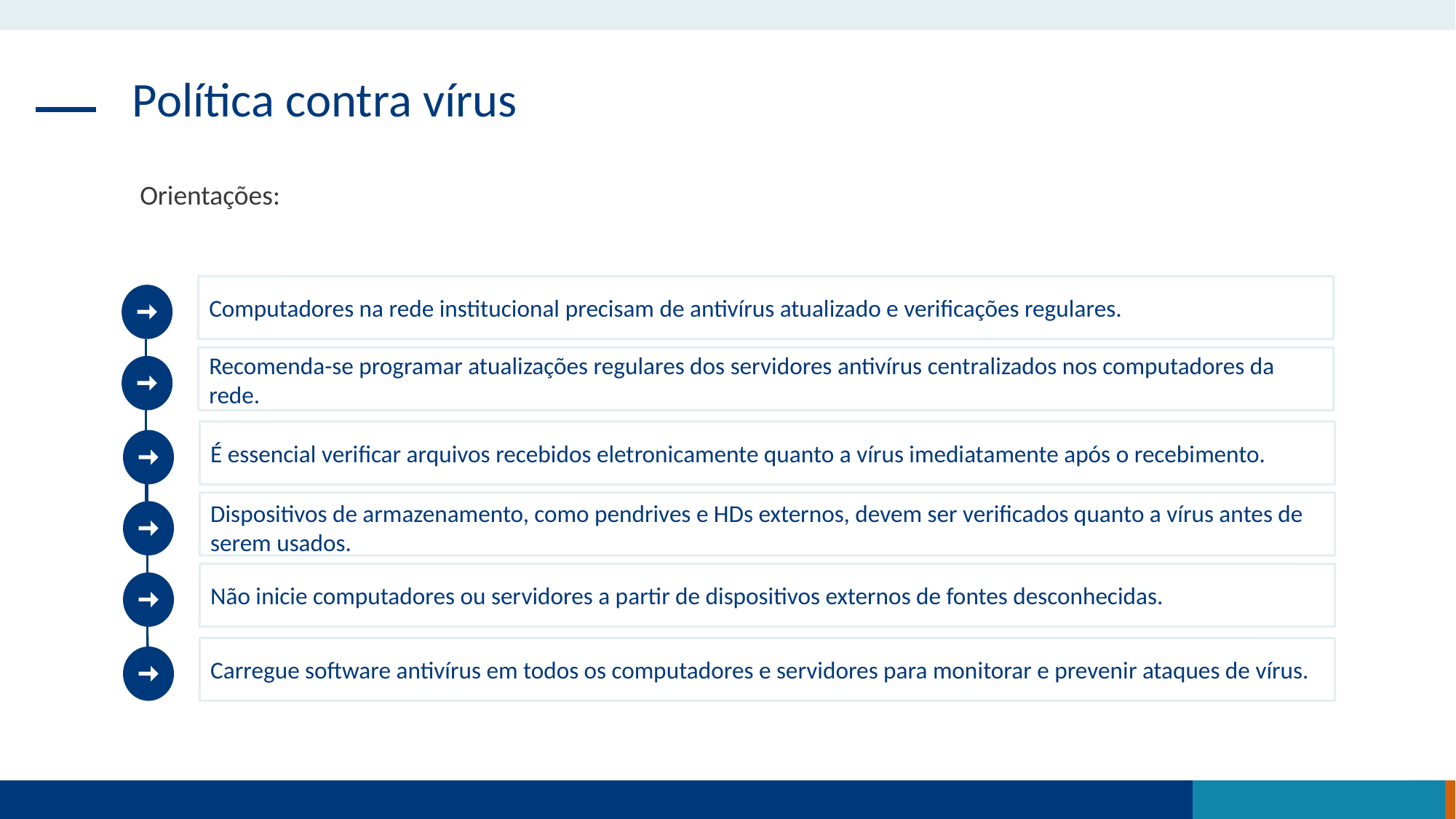

Política contra vírus

 Orientações:

Computadores na rede institucional precisam de antivírus atualizado e verificações regulares.
Recomenda-se programar atualizações regulares dos servidores antivírus centralizados nos computadores da rede.

É essencial verificar arquivos recebidos eletronicamente quanto a vírus imediatamente após o recebimento.

Dispositivos de armazenamento, como pendrives e HDs externos, devem ser verificados quanto a vírus antes de serem usados.

Não inicie computadores ou servidores a partir de dispositivos externos de fontes desconhecidas.

Carregue software antivírus em todos os computadores e servidores para monitorar e prevenir ataques de vírus.